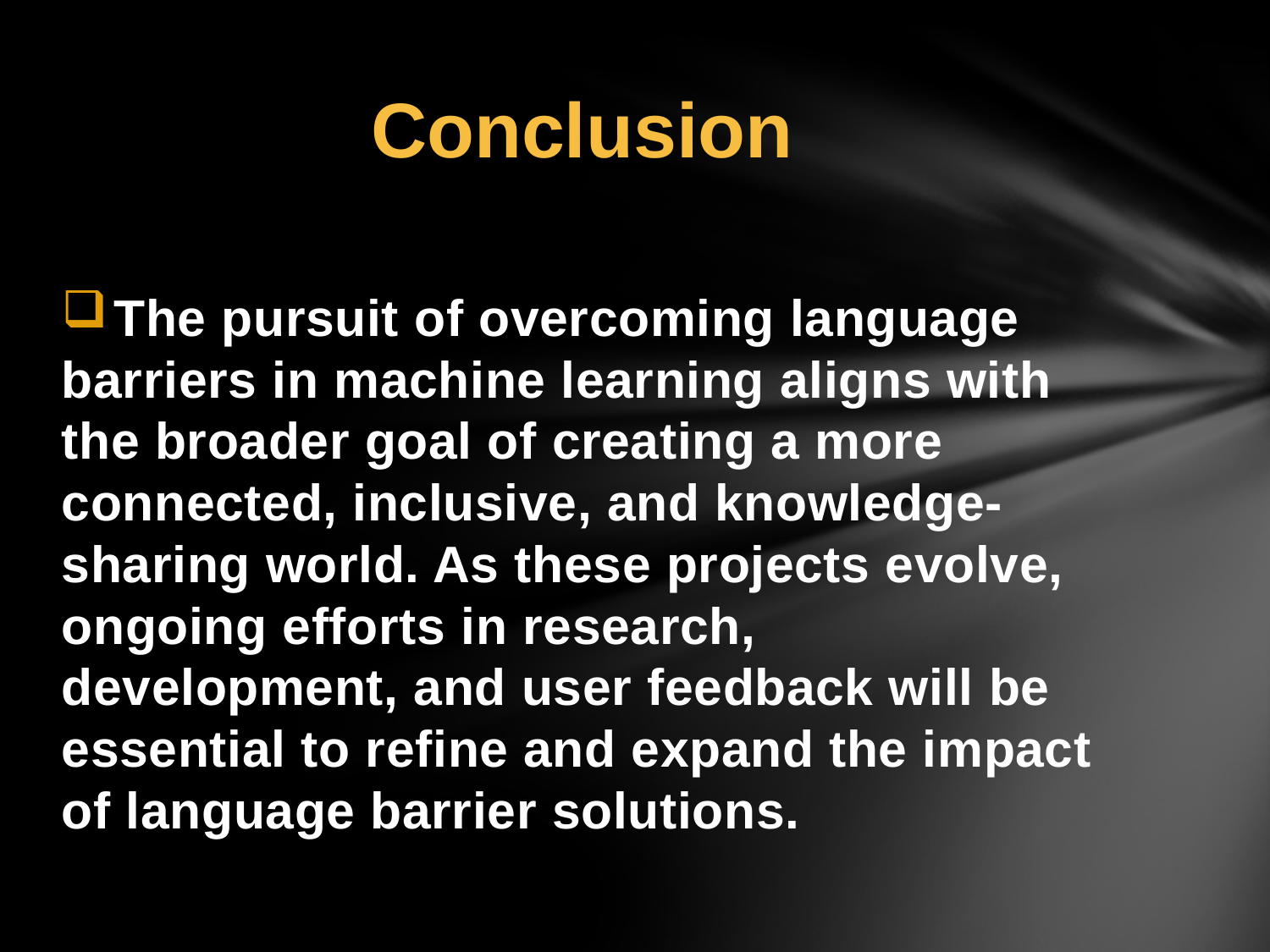

# Conclusion

 The pursuit of overcoming language barriers in machine learning aligns with the broader goal of creating a more connected, inclusive, and knowledge-sharing world. As these projects evolve, ongoing efforts in research, development, and user feedback will be essential to refine and expand the impact of language barrier solutions.